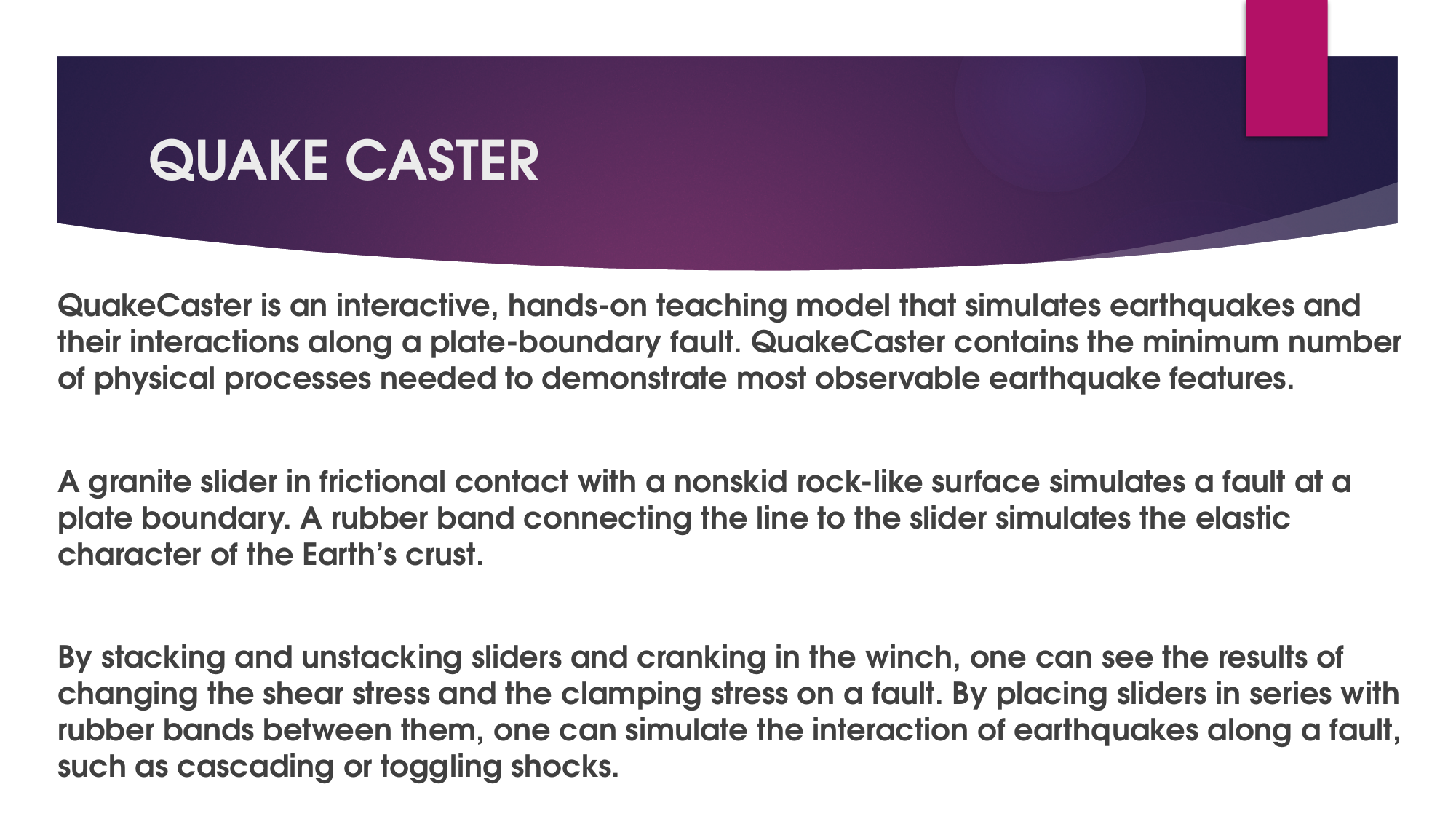

# QUAKE CASTER
QuakeCaster is an interactive, hands-on teaching model that simulates earthquakes and their interactions along a plate-boundary fault. QuakeCaster contains the minimum number of physical processes needed to demonstrate most observable earthquake features.

A granite slider in frictional contact with a nonskid rock-like surface simulates a fault at a plate boundary. A rubber band connecting the line to the slider simulates the elastic character of the Earth’s crust.

By stacking and unstacking sliders and cranking in the winch, one can see the results of changing the shear stress and the clamping stress on a fault. By placing sliders in series with rubber bands between them, one can simulate the interaction of earthquakes along a fault, such as cascading or toggling shocks.